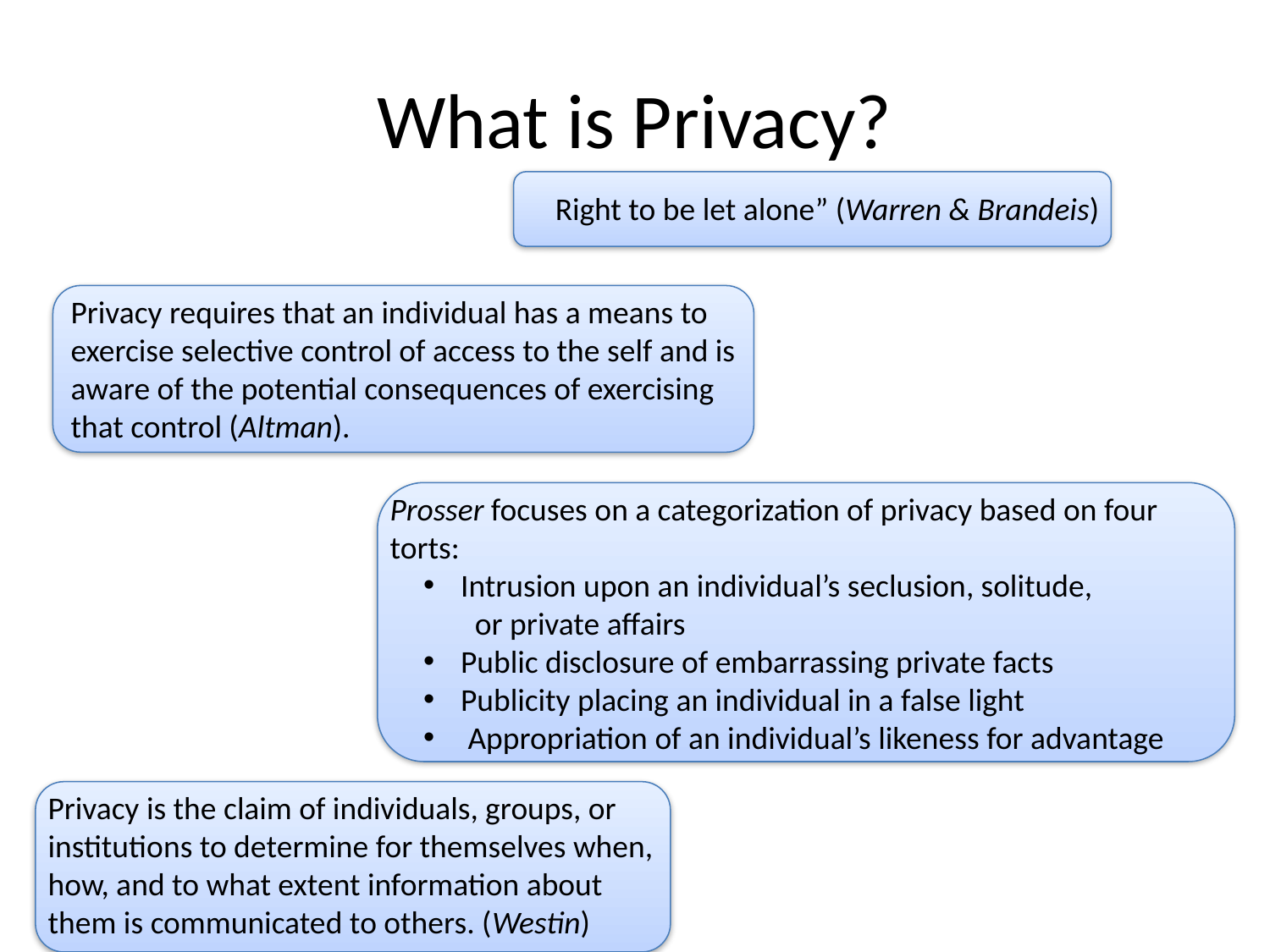

# What is Privacy?

Right to be let alone” (Warren & Brandeis)

Privacy requires that an individual has a means to exercise selective control of access to the self and is aware of the potential consequences of exercising that control (Altman).

Prosser focuses on a categorization of privacy based on four torts:
 Intrusion upon an individual’s seclusion, solitude,
   or private affairs
 Public disclosure of embarrassing private facts
 Publicity placing an individual in a false light
  Appropriation of an individual’s likeness for advantage

Privacy is the claim of individuals, groups, or institutions to determine for themselves when, how, and to what extent information about them is communicated to others. (Westin)